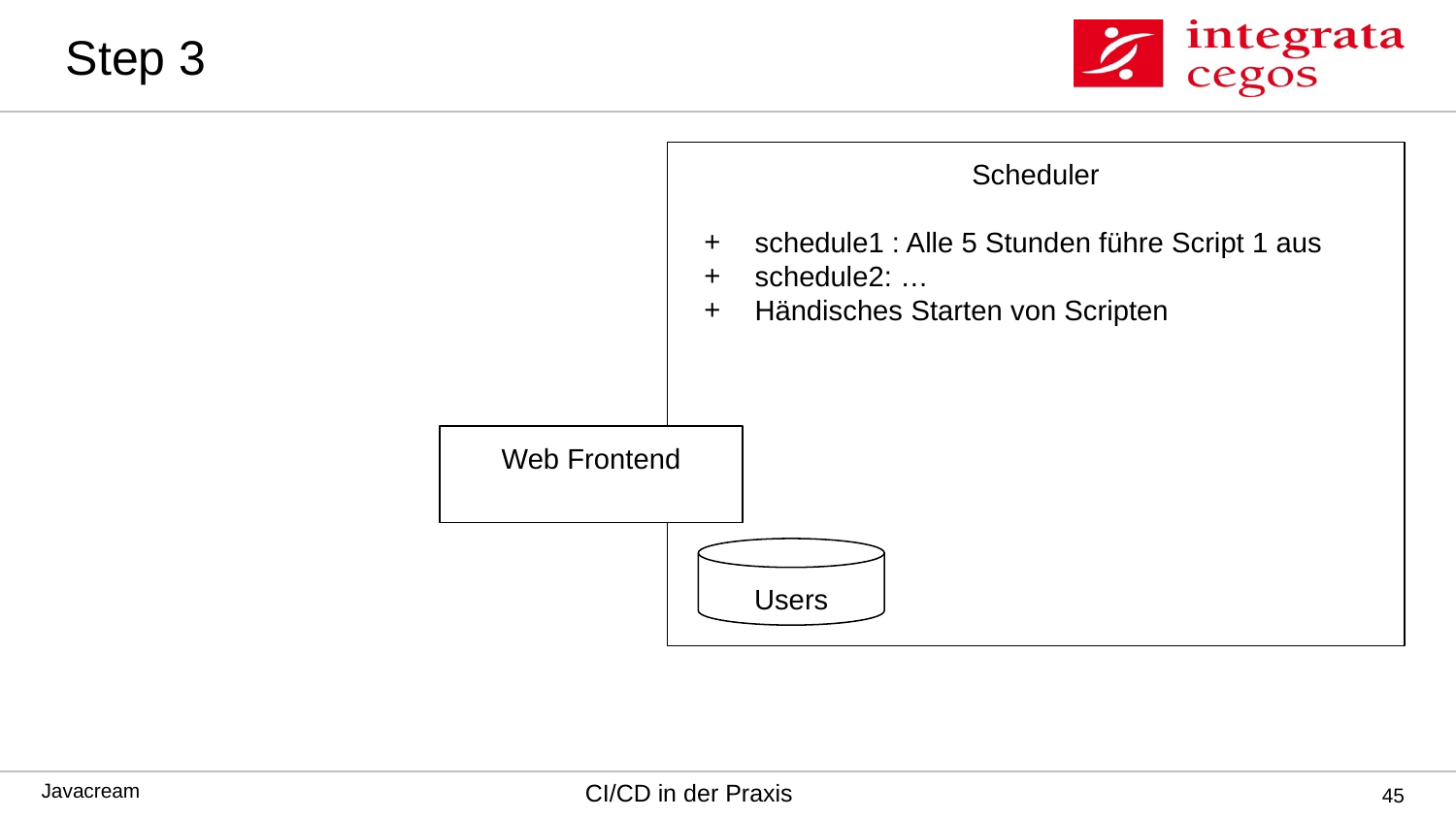

# Step 3
Scheduler

schedule1 : Alle 5 Stunden führe Script 1 aus
schedule2: …
Händisches Starten von Scripten
Web Frontend
Users
45